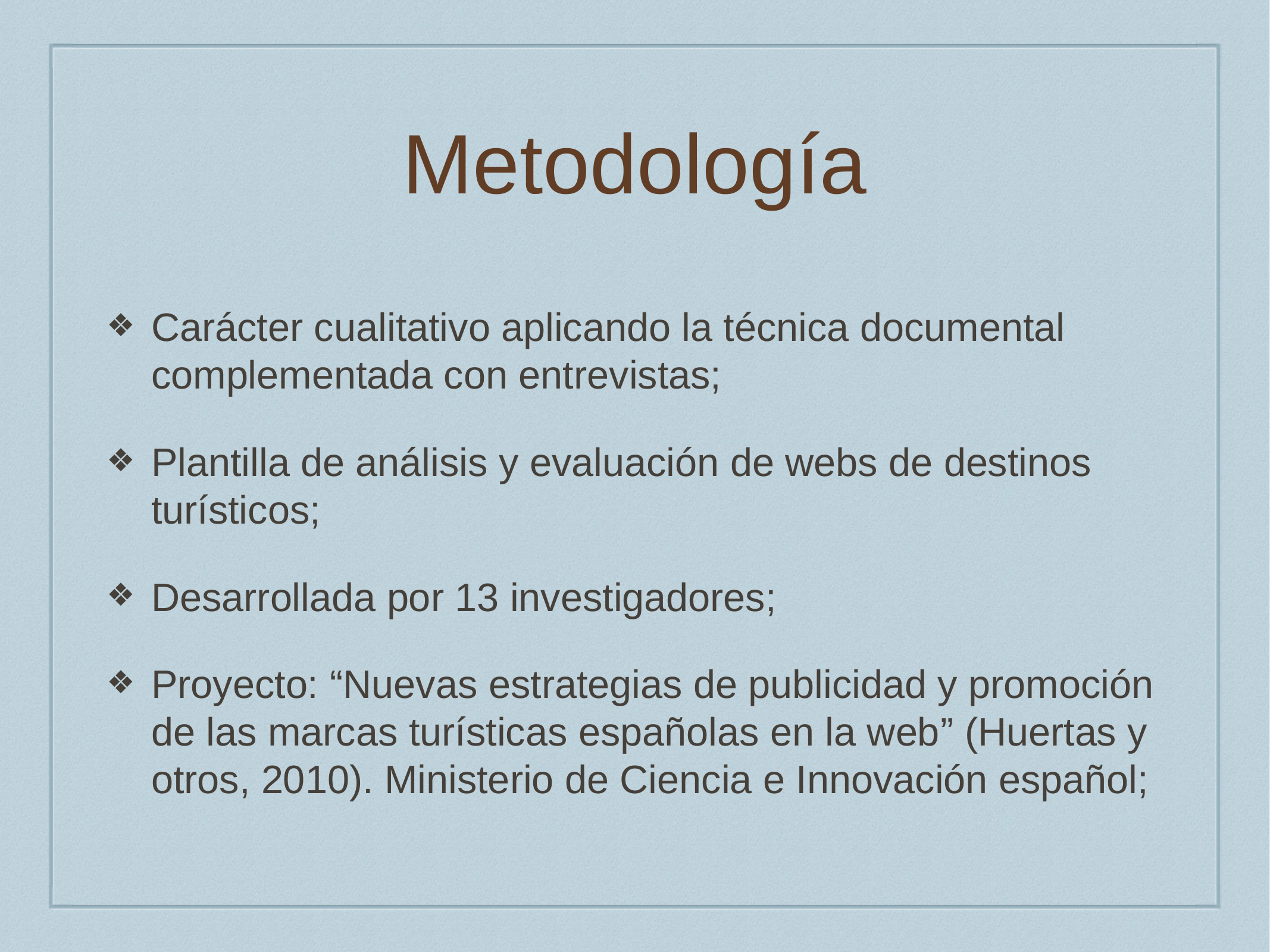

# Metodología
Carácter cualitativo aplicando la técnica documental complementada con entrevistas;
Plantilla de análisis y evaluación de webs de destinos turísticos;
Desarrollada por 13 investigadores;
Proyecto: “Nuevas estrategias de publicidad y promoción de las marcas turísticas españolas en la web” (Huertas y otros, 2010). Ministerio de Ciencia e Innovación español;